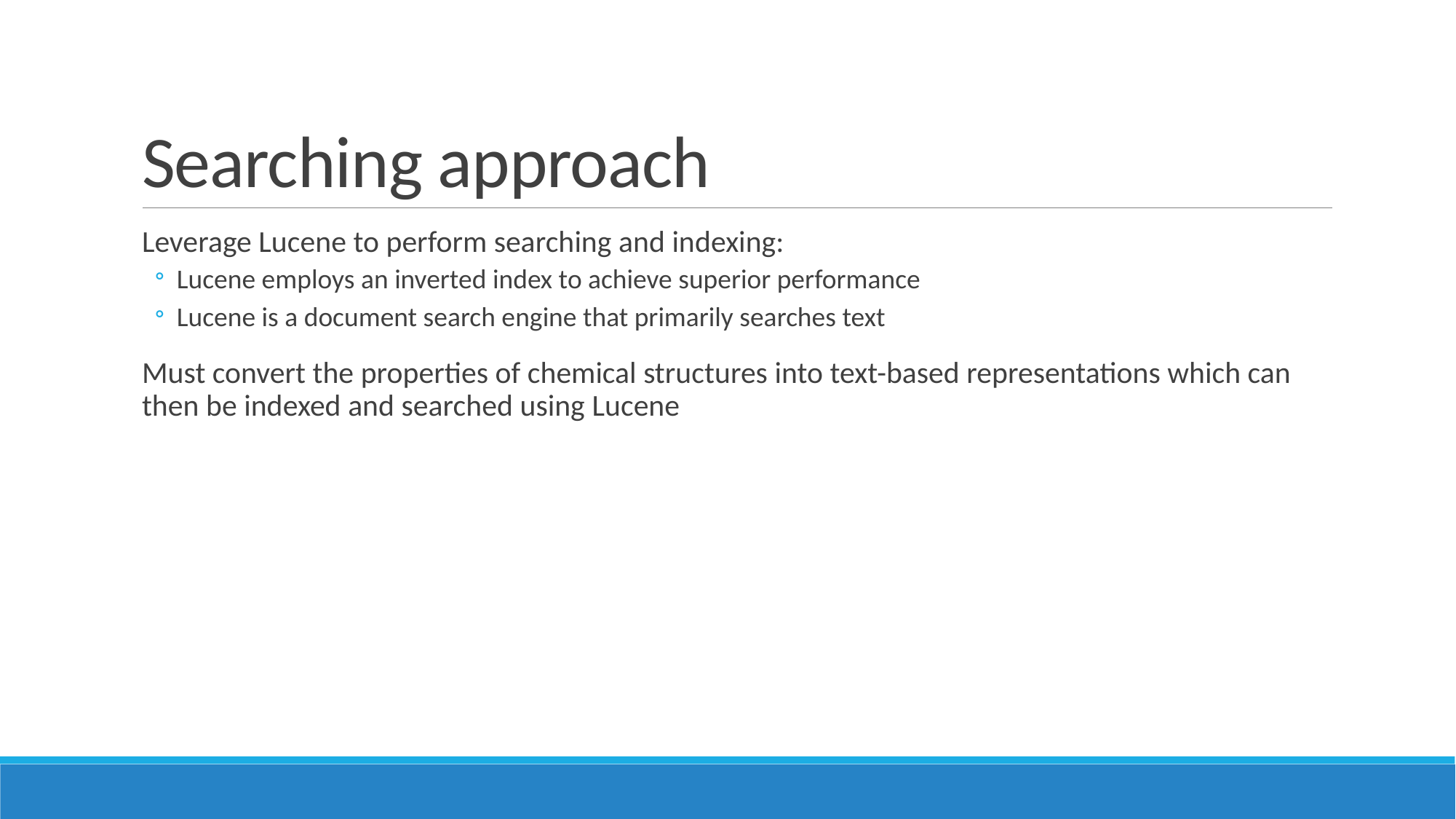

# Searching approach
Leverage Lucene to perform searching and indexing:
Lucene employs an inverted index to achieve superior performance
Lucene is a document search engine that primarily searches text
Must convert the properties of chemical structures into text-based representations which can then be indexed and searched using Lucene